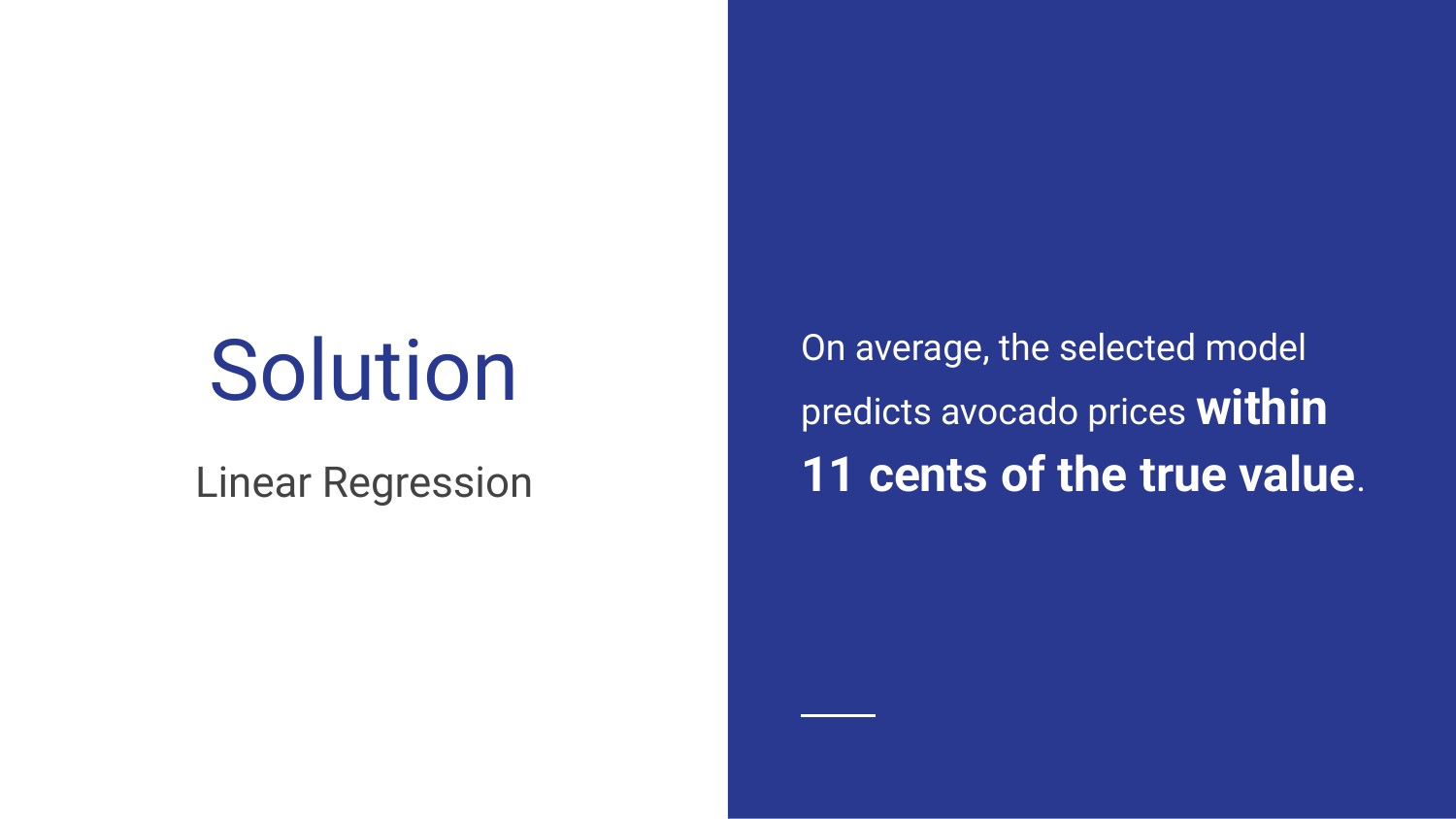

On average, the selected model predicts avocado prices within 11 cents of the true value.
# Solution
Linear Regression